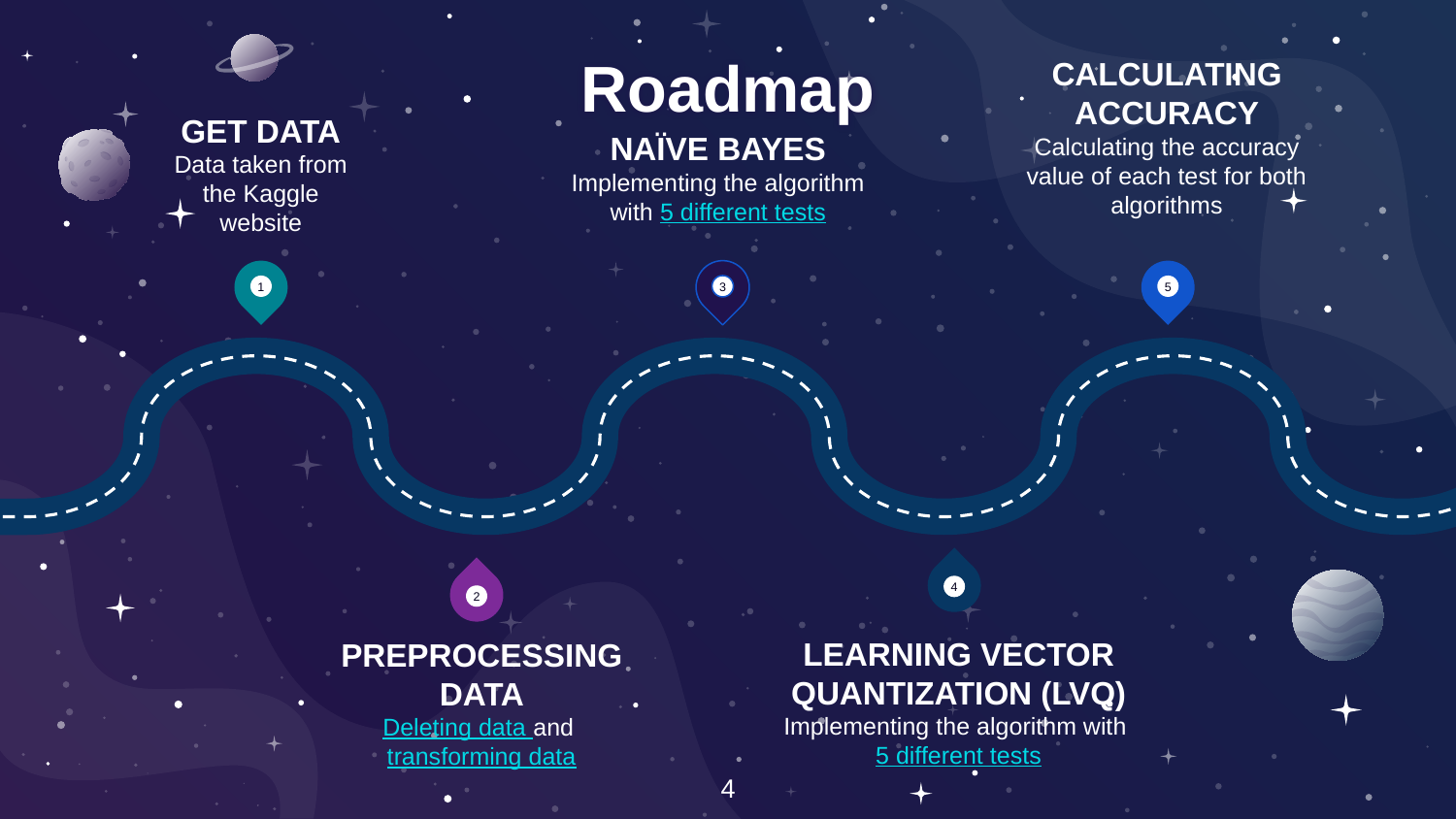

# Roadmap
CALCULATING ACCURACY
Calculating the accuracy value of each test for both algorithms
NAÏVE BAYES
Implementing the algorithm with 5 different tests
GET DATA
Data taken from the Kaggle website

1

3

5

4

2
LEARNING VECTOR QUANTIZATION (LVQ)
Implementing the algorithm with 5 different tests

PREPROCESSING DATA
Deleting data and transforming data
4